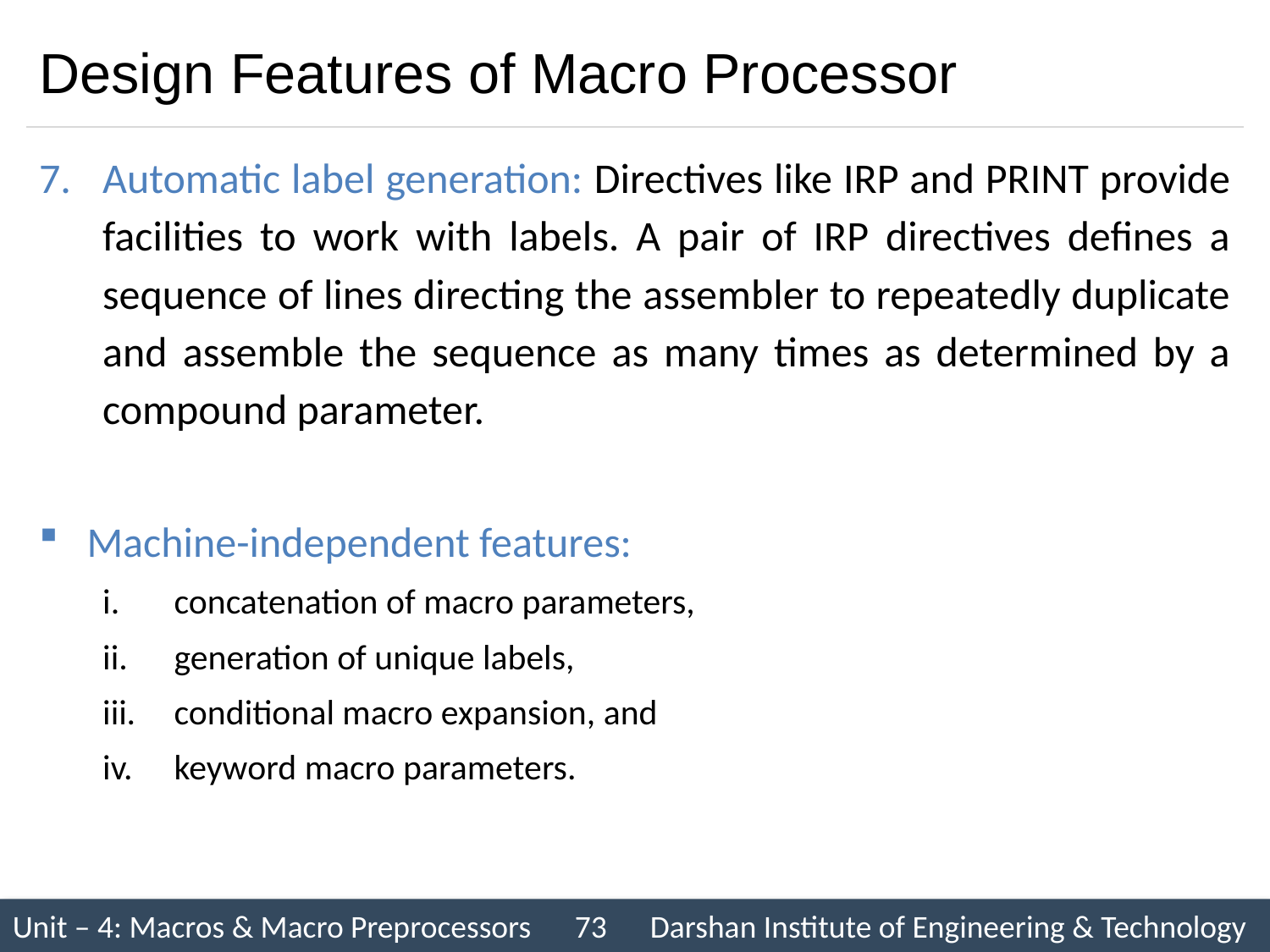

# Design Features of Macro Processor
Automatic label generation: Directives like IRP and PRINT provide facilities to work with labels. A pair of IRP directives defines a sequence of lines directing the assembler to repeatedly duplicate and assemble the sequence as many times as determined by a compound parameter.

Machine-independent features:
concatenation of macro parameters,
generation of unique labels,
conditional macro expansion, and
keyword macro parameters.